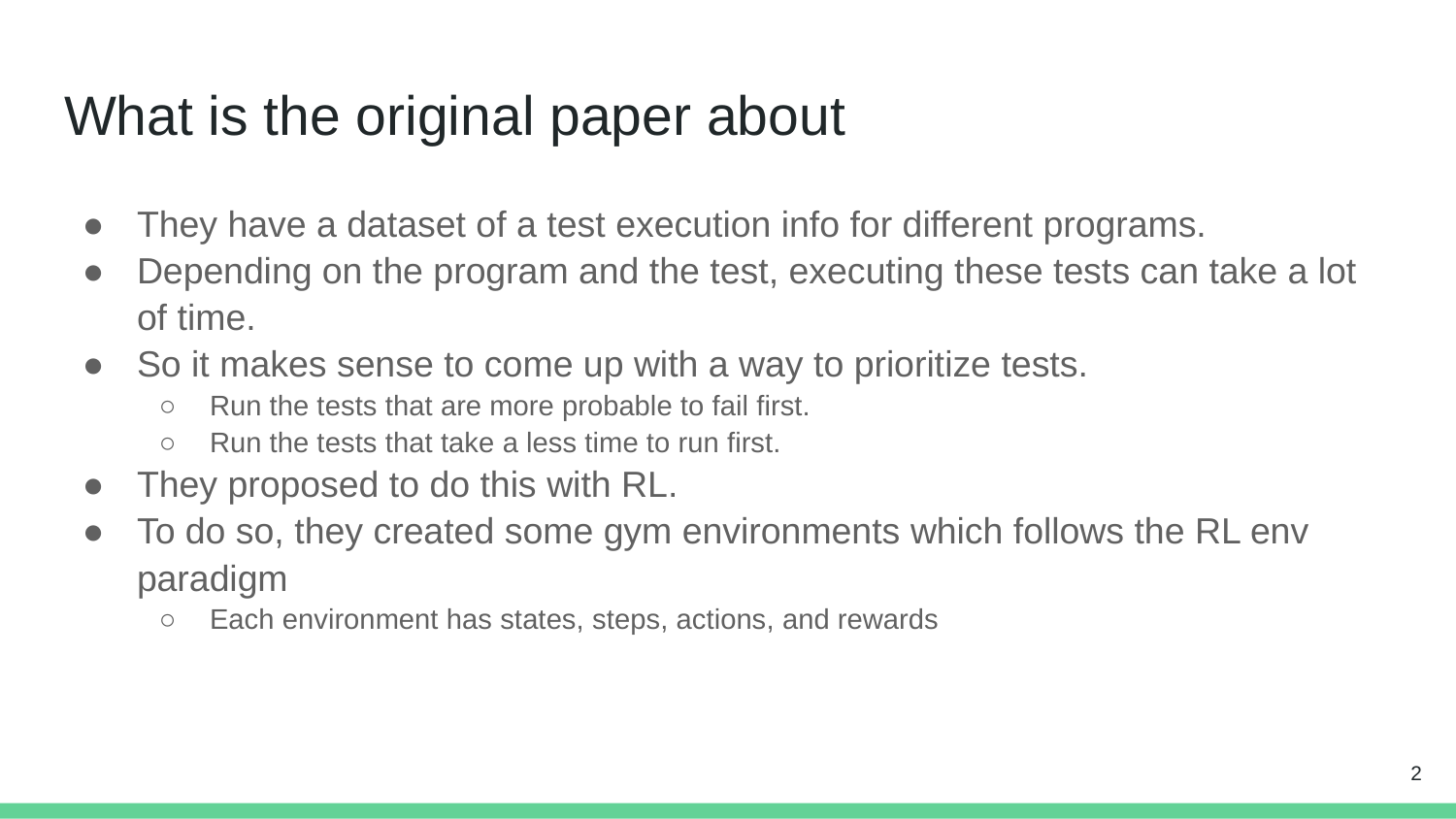

# What is the original paper about
They have a dataset of a test execution info for different programs.
Depending on the program and the test, executing these tests can take a lot of time.
So it makes sense to come up with a way to prioritize tests.
Run the tests that are more probable to fail first.
Run the tests that take a less time to run first.
They proposed to do this with RL.
To do so, they created some gym environments which follows the RL env paradigm
Each environment has states, steps, actions, and rewards
2